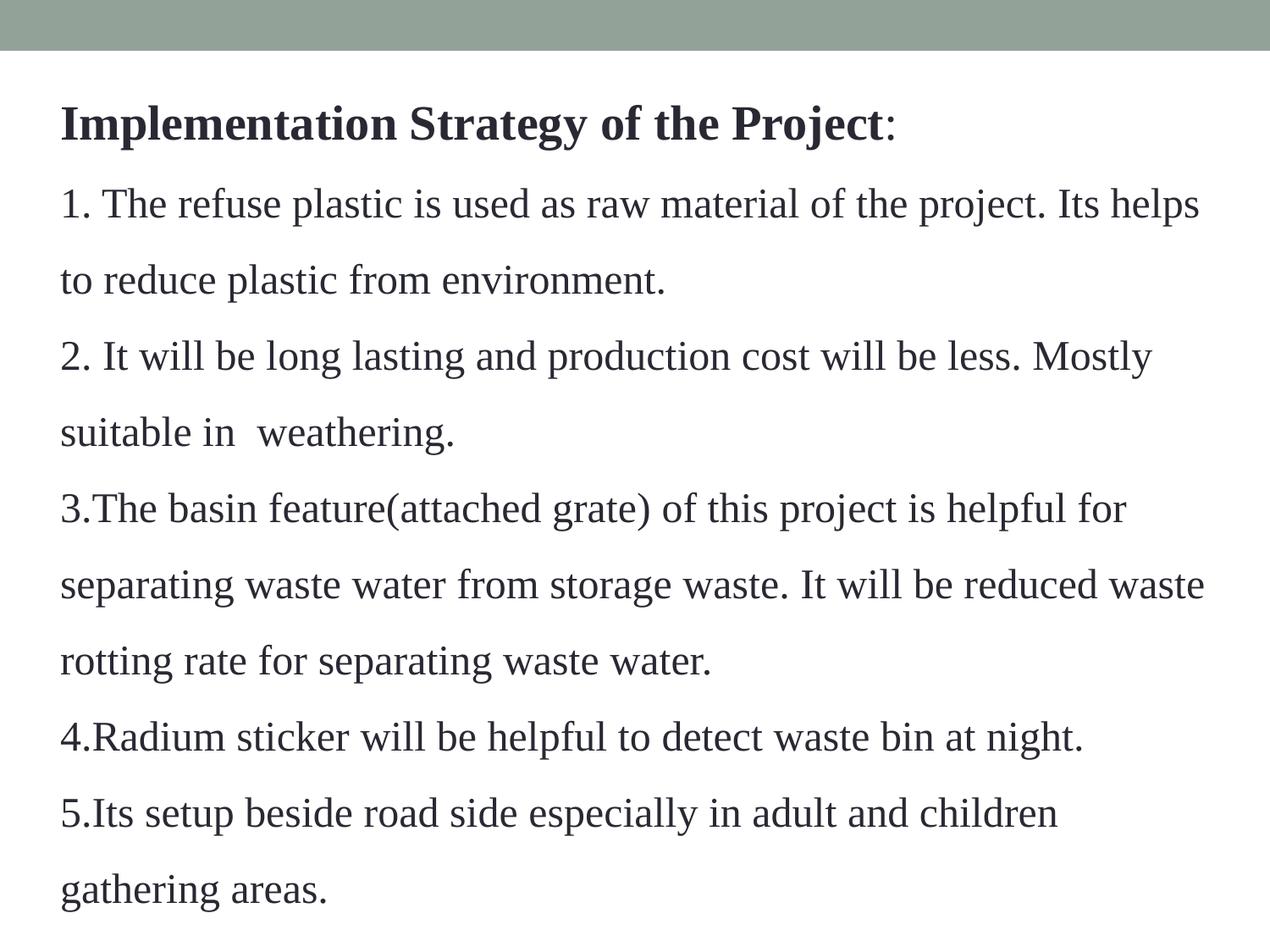

Implementation Strategy of the Project:
1. The refuse plastic is used as raw material of the project. Its helps to reduce plastic from environment.
2. It will be long lasting and production cost will be less. Mostly suitable in  weathering.
3.The basin feature(attached grate) of this project is helpful for
separating waste water from storage waste. It will be reduced waste rotting rate for separating waste water.
4.Radium sticker will be helpful to detect waste bin at night.
5.Its setup beside road side especially in adult and children gathering areas.